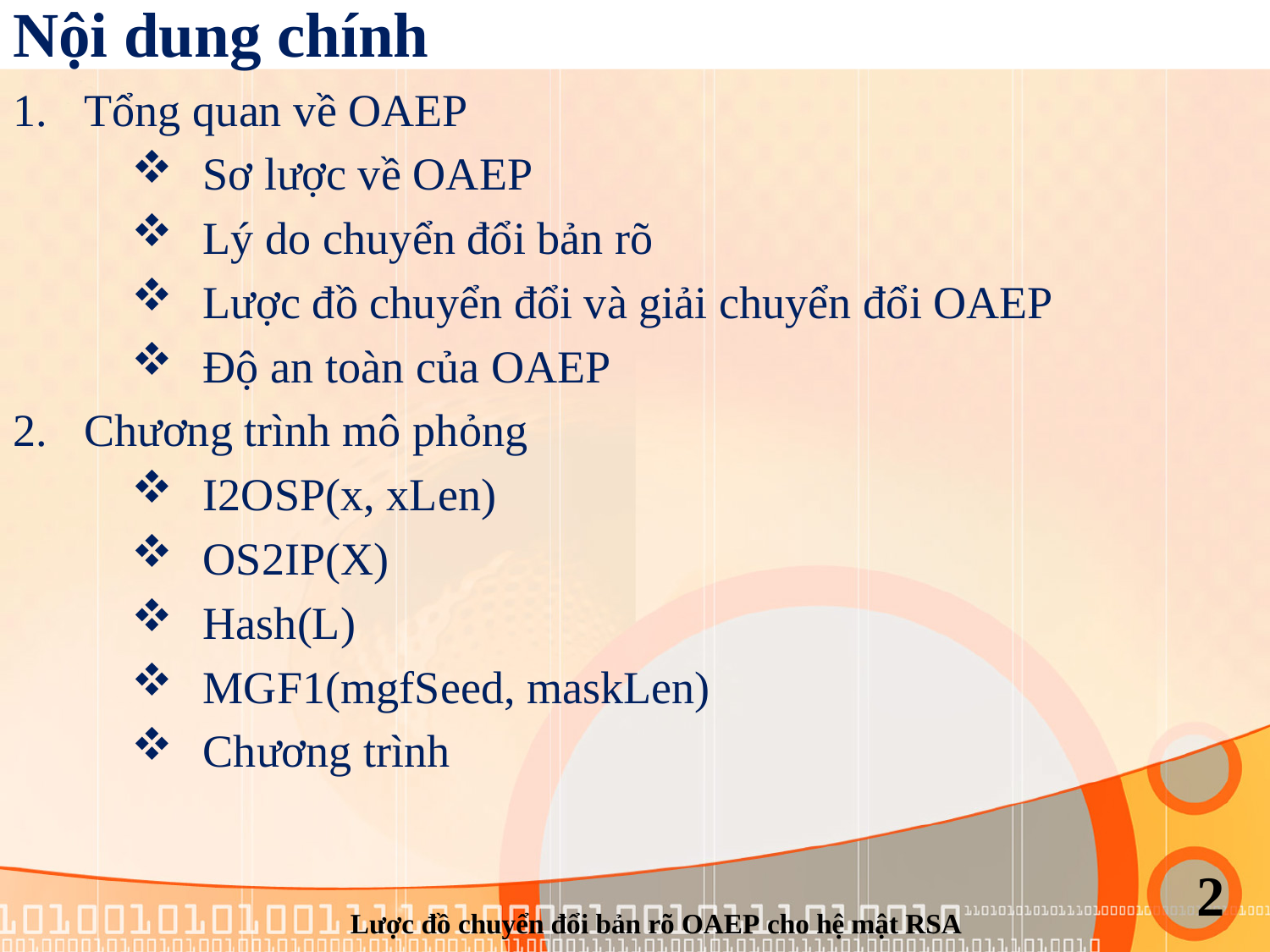

# Nội dung chính
Tổng quan về OAEP
Sơ lược về OAEP
Lý do chuyển đổi bản rõ
Lược đồ chuyển đổi và giải chuyển đổi OAEP
Độ an toàn của OAEP
Chương trình mô phỏng
I2OSP(x, xLen)
OS2IP(X)
Hash(L)
MGF1(mgfSeed, maskLen)
Chương trình

2
Lược đồ chuyển đổi bản rõ OAEP cho hệ mật RSA